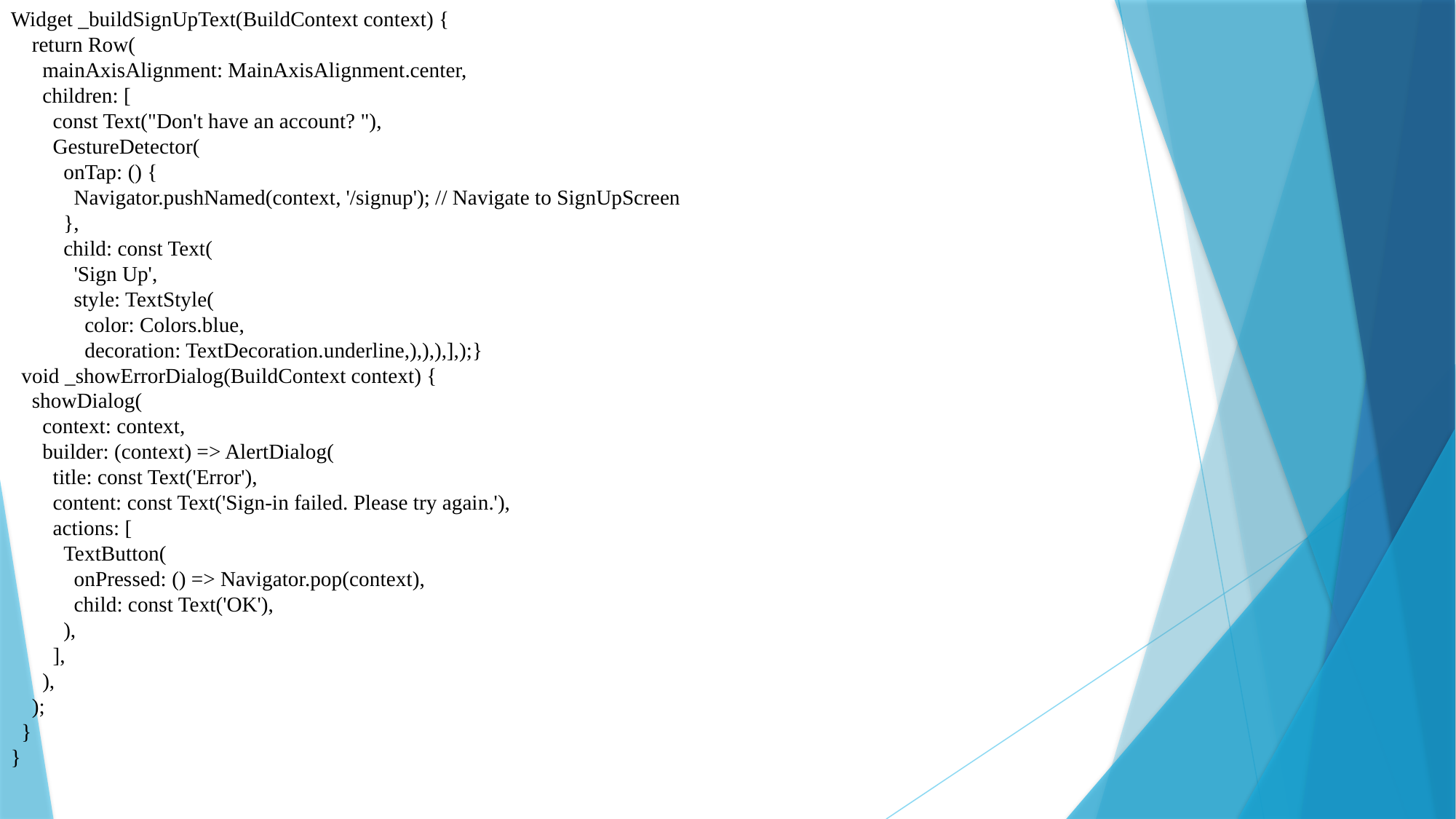

Widget _buildSignUpText(BuildContext context) {
    return Row(
      mainAxisAlignment: MainAxisAlignment.center,
      children: [
        const Text("Don't have an account? "),
        GestureDetector(
          onTap: () {
            Navigator.pushNamed(context, '/signup'); // Navigate to SignUpScreen
          },
          child: const Text(
            'Sign Up',
            style: TextStyle(
              color: Colors.blue,
              decoration: TextDecoration.underline,),),),],);}
  void _showErrorDialog(BuildContext context) {
    showDialog(
      context: context,
      builder: (context) => AlertDialog(
        title: const Text('Error'),
        content: const Text('Sign-in failed. Please try again.'),
        actions: [
          TextButton(
            onPressed: () => Navigator.pop(context),
            child: const Text('OK'),
          ),
        ],
      ),
    );
  }
}